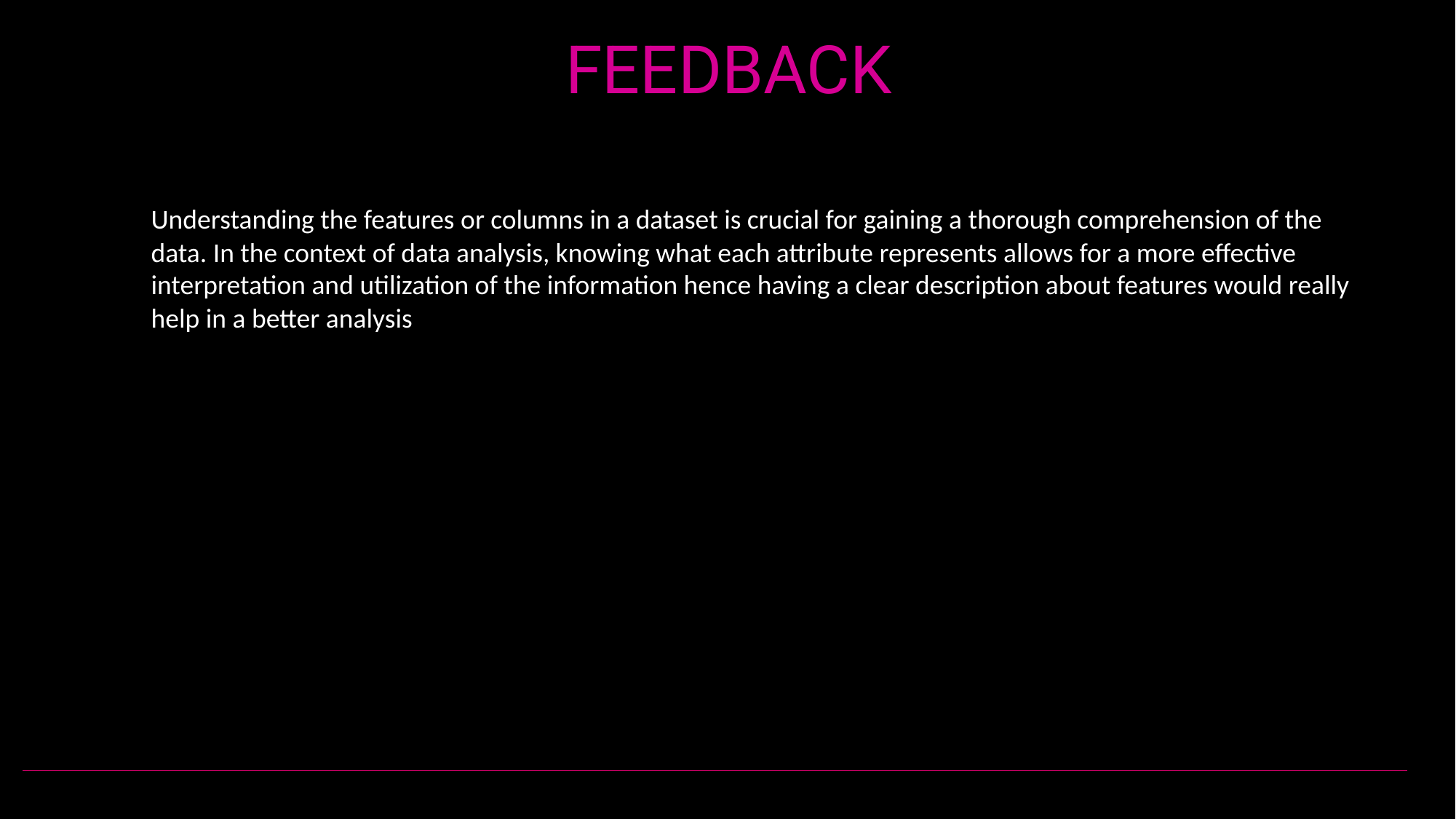

FEEDBACK
Understanding the features or columns in a dataset is crucial for gaining a thorough comprehension of the data. In the context of data analysis, knowing what each attribute represents allows for a more effective interpretation and utilization of the information hence having a clear description about features would really help in a better analysis